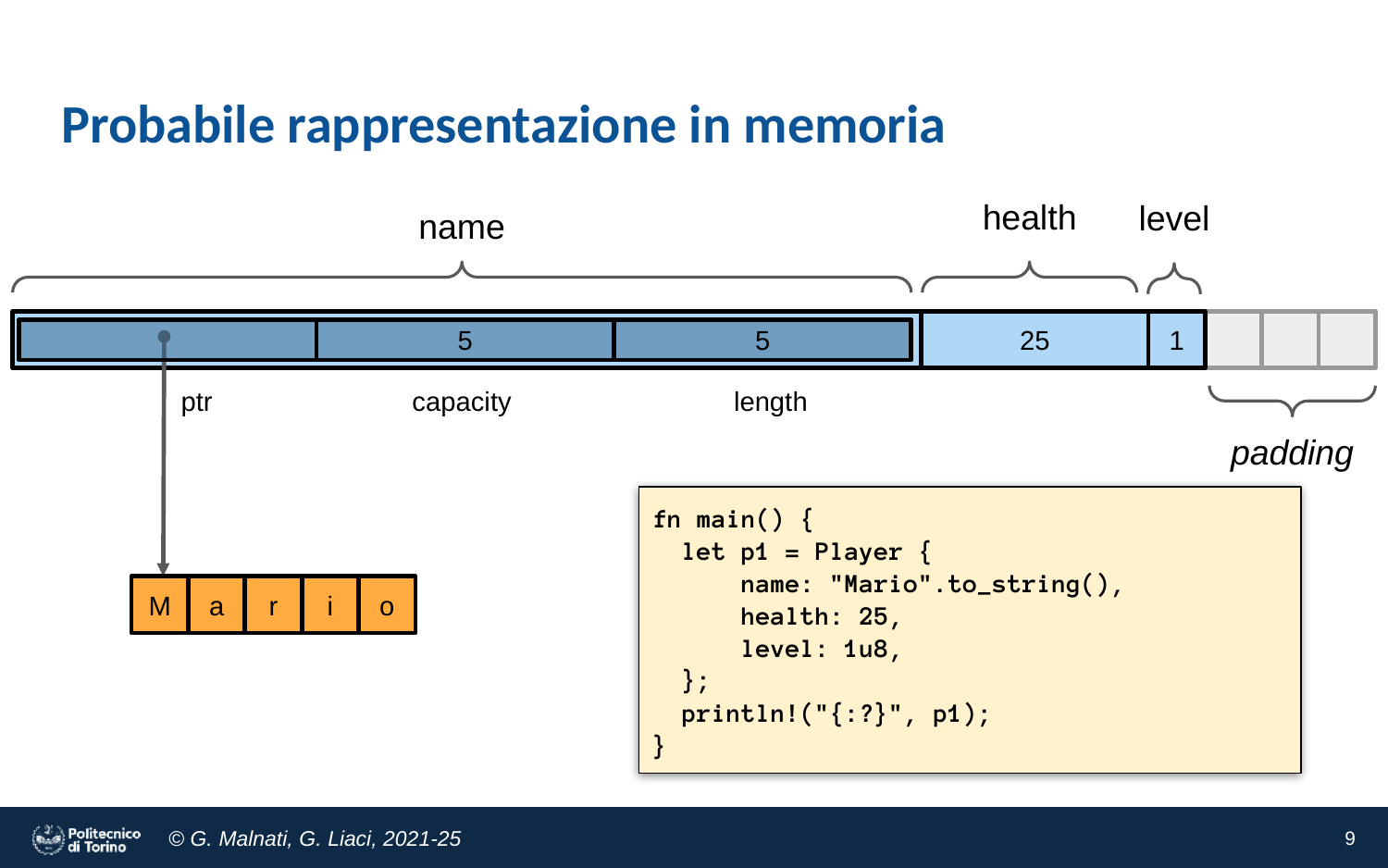

# Probabile rappresentazione in memoria

health
level
name

1

25

5
5

ptr
capacity
length
padding
fn main() {
  let p1 = Player {
      name: "Mario".to_string(),
      health: 25,
      level: 1u8,
  };
  println!("{:?}", p1);
}
M
a
r
i
o
9